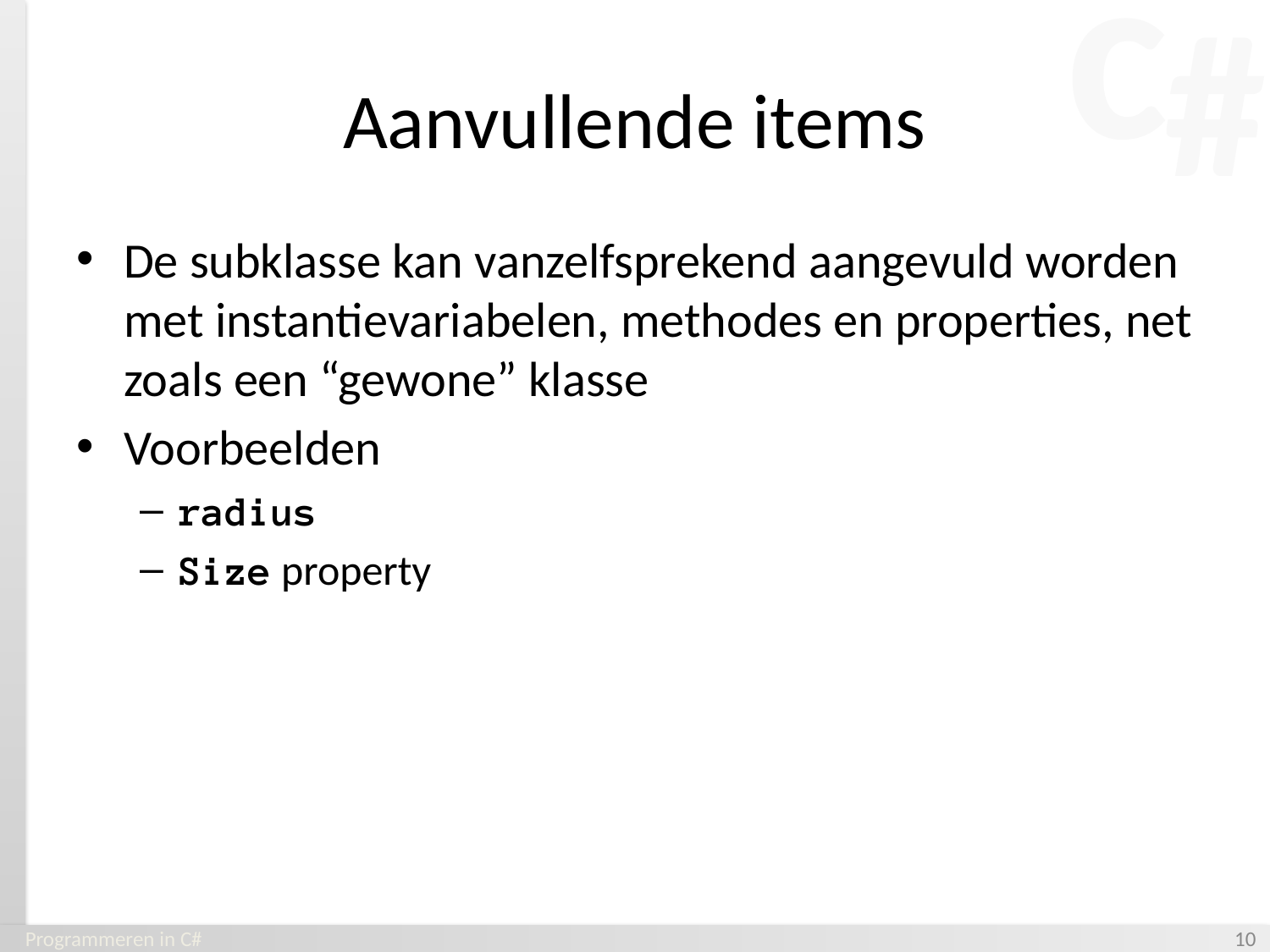

# Aanvullende items
De subklasse kan vanzelfsprekend aangevuld worden met instantievariabelen, methodes en properties, net zoals een “gewone” klasse
Voorbeelden
radius
Size property
Programmeren in C#
10